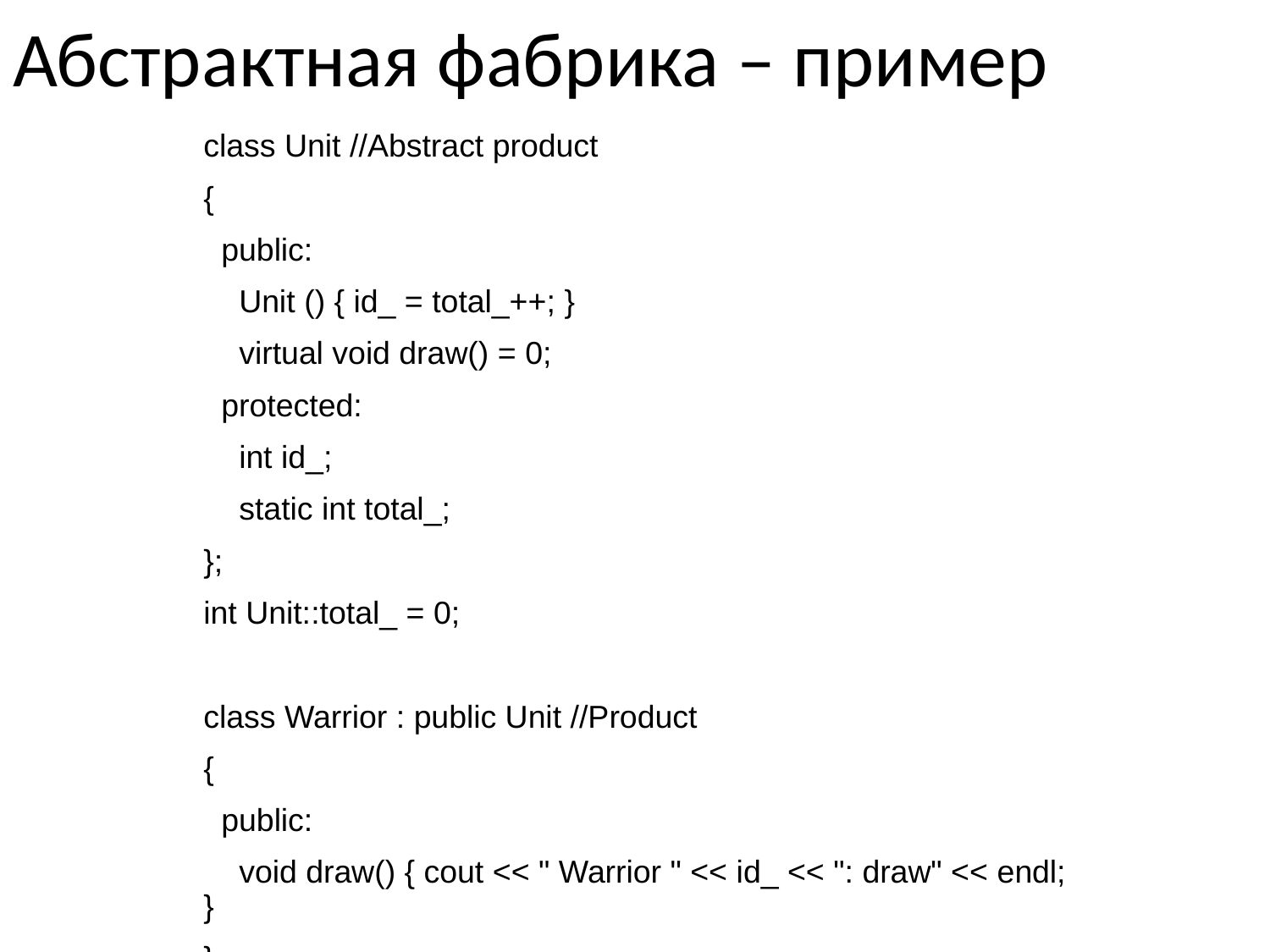

# Абстрактная фабрика – пример
class Unit //Abstract product
{
  public:
    Unit () { id_ = total_++; }
    virtual void draw() = 0;
  protected:
    int id_;
    static int total_;
};
int Unit::total_ = 0;

class Warrior : public Unit //Product
{
  public:
    void draw() { cout << " Warrior " << id_ << ": draw" << endl; }
};